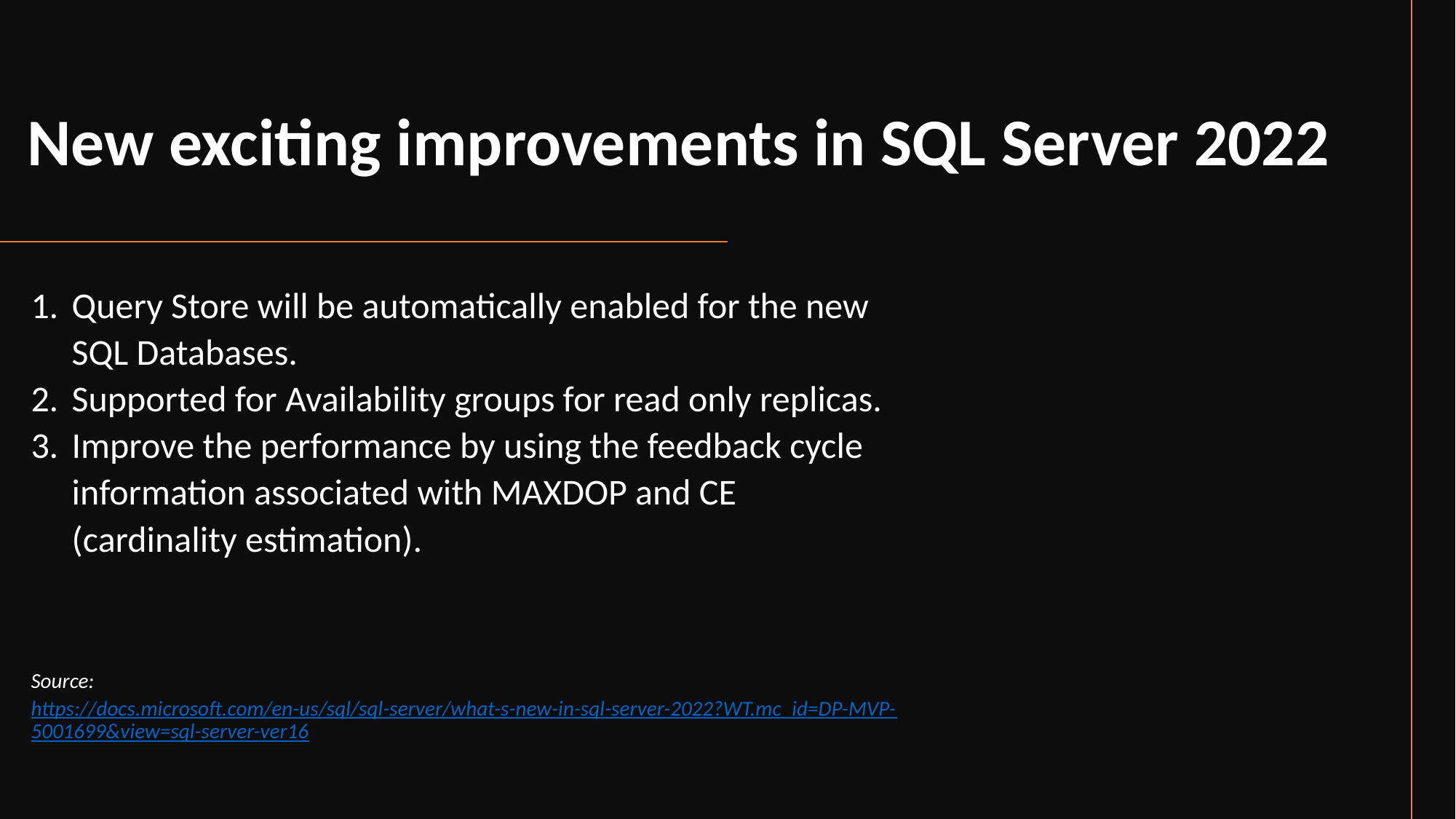

# New exciting improvements in SQL Server 2022
Query Store will be automatically enabled for the new SQL Databases.
Supported for Availability groups for read only replicas.
Improve the performance by using the feedback cycle information associated with MAXDOP and CE (cardinality estimation).

Source: https://docs.microsoft.com/en-us/sql/sql-server/what-s-new-in-sql-server-2022?WT.mc_id=DP-MVP-5001699&view=sql-server-ver16